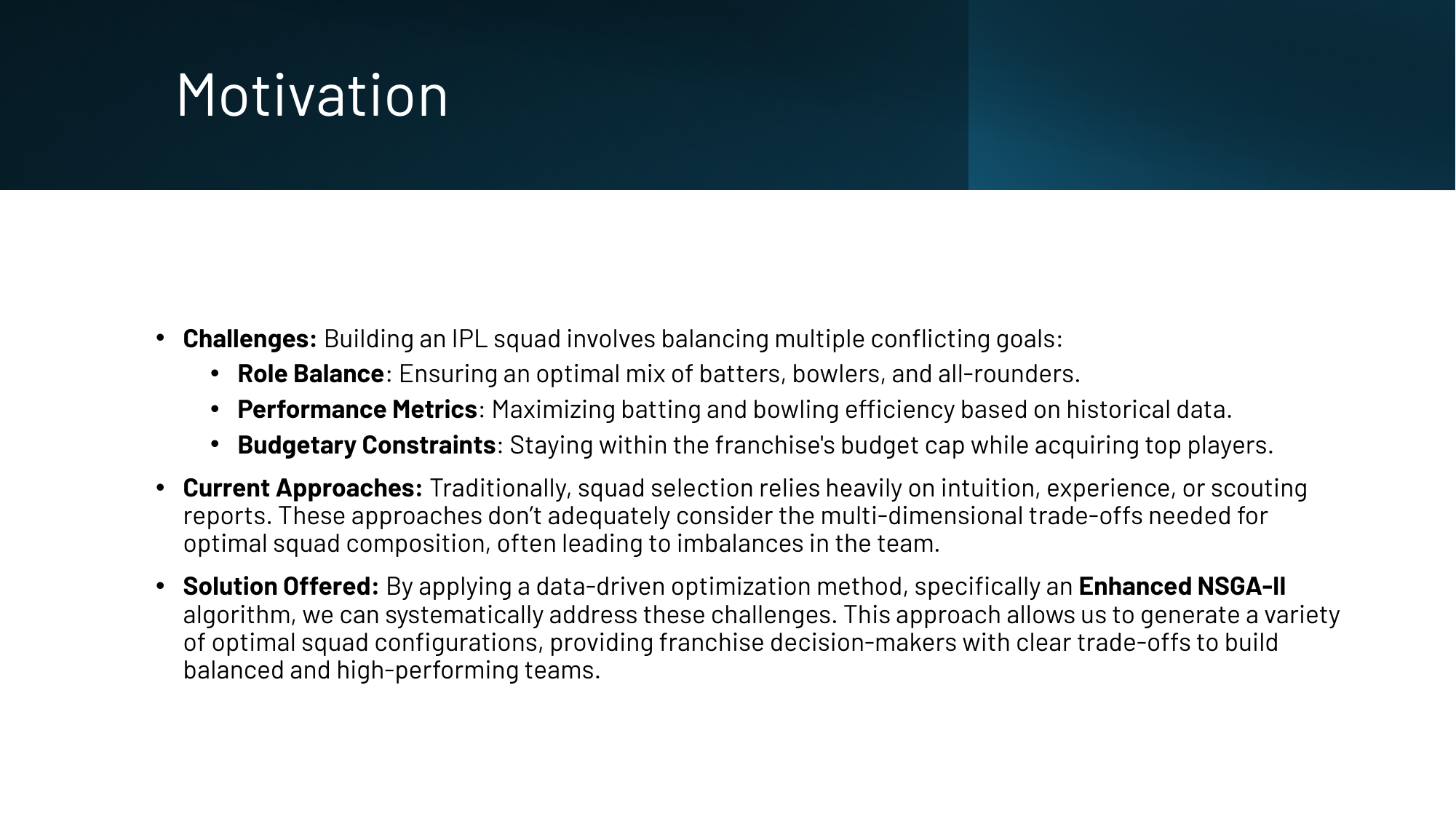

# Motivation
Challenges: Building an IPL squad involves balancing multiple conflicting goals:
Role Balance: Ensuring an optimal mix of batters, bowlers, and all-rounders.
Performance Metrics: Maximizing batting and bowling efficiency based on historical data.
Budgetary Constraints: Staying within the franchise's budget cap while acquiring top players.
Current Approaches: Traditionally, squad selection relies heavily on intuition, experience, or scouting reports. These approaches don’t adequately consider the multi-dimensional trade-offs needed for optimal squad composition, often leading to imbalances in the team.
Solution Offered: By applying a data-driven optimization method, specifically an Enhanced NSGA-II algorithm, we can systematically address these challenges. This approach allows us to generate a variety of optimal squad configurations, providing franchise decision-makers with clear trade-offs to build balanced and high-performing teams.